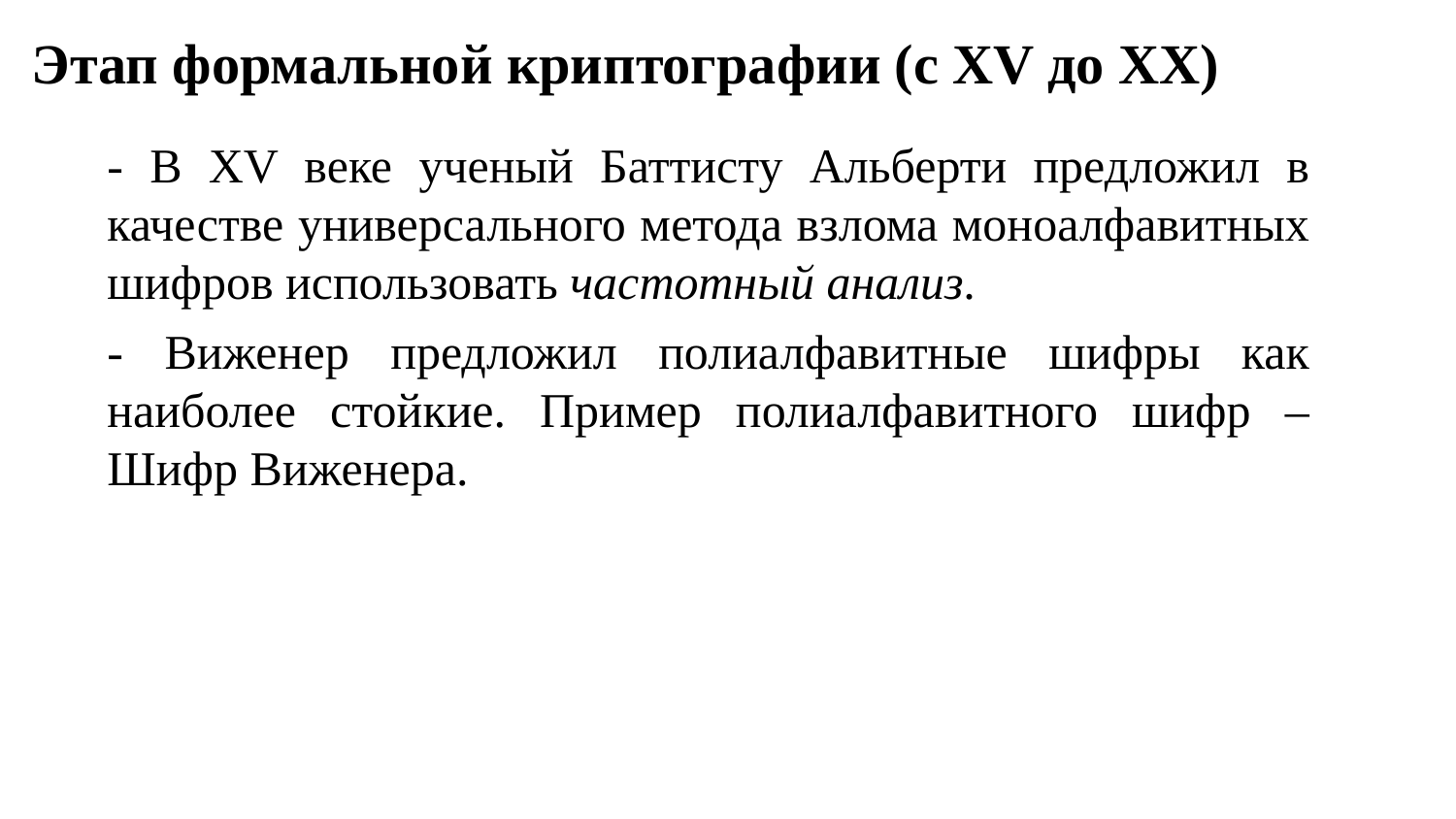

# Этап формальной криптографии (с XV до XX)
- В XV веке ученый Баттисту Альберти предложил в качестве универсального метода взлома моноалфавитных шифров использовать частотный анализ.
- Виженер предложил полиалфавитные шифры как наиболее стойкие. Пример полиалфавитного шифр – Шифр Виженера.